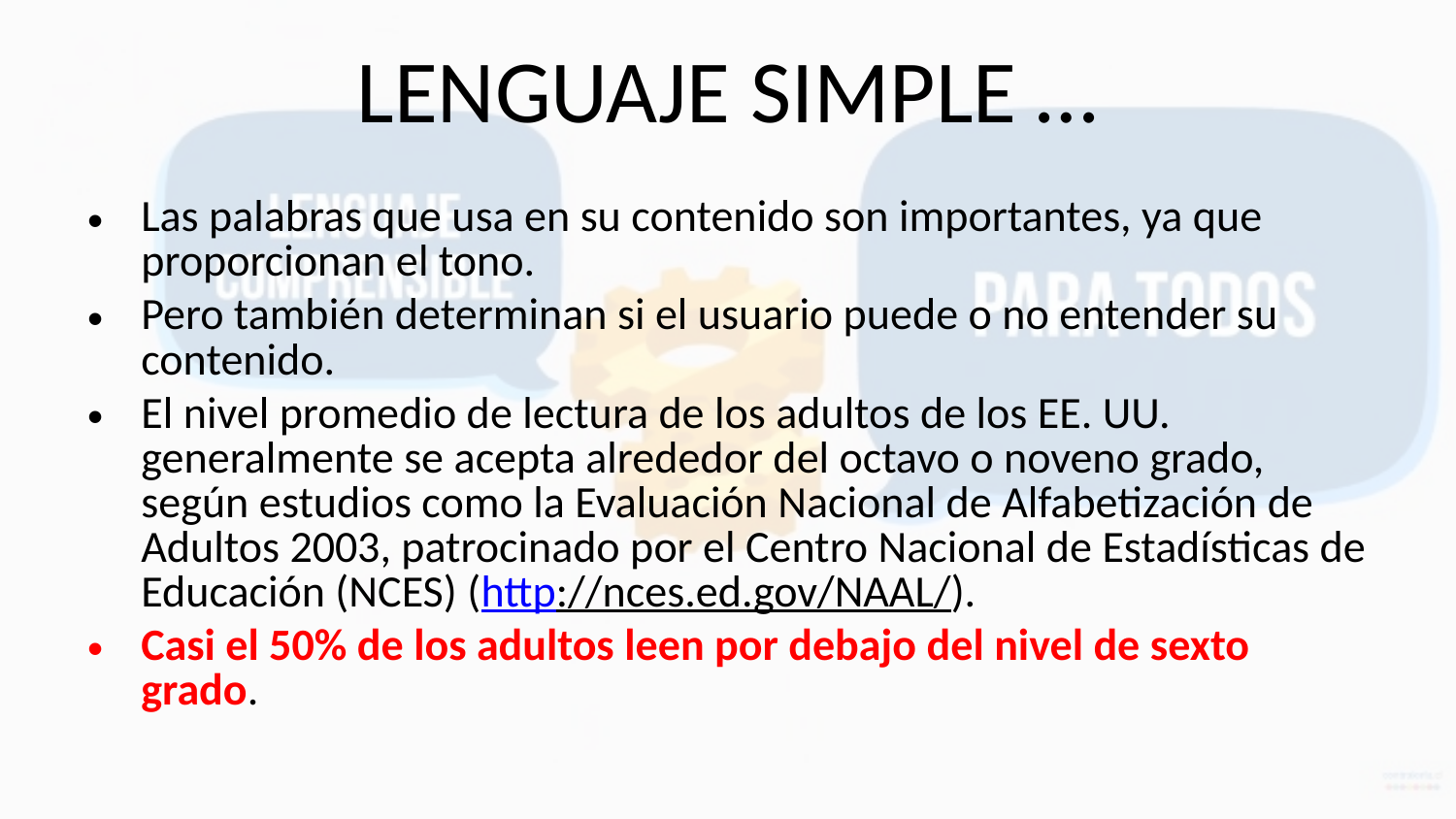

# LENGUAJE SIMPLE …
Las palabras que usa en su contenido son importantes, ya que proporcionan el tono.
Pero también determinan si el usuario puede o no entender su contenido.
El nivel promedio de lectura de los adultos de los EE. UU. generalmente se acepta alrededor del octavo o noveno grado, según estudios como la Evaluación Nacional de Alfabetización de Adultos 2003, patrocinado por el Centro Nacional de Estadísticas de Educación (NCES) (http://nces.ed.gov/NAAL/).
Casi el 50% de los adultos leen por debajo del nivel de sexto grado.